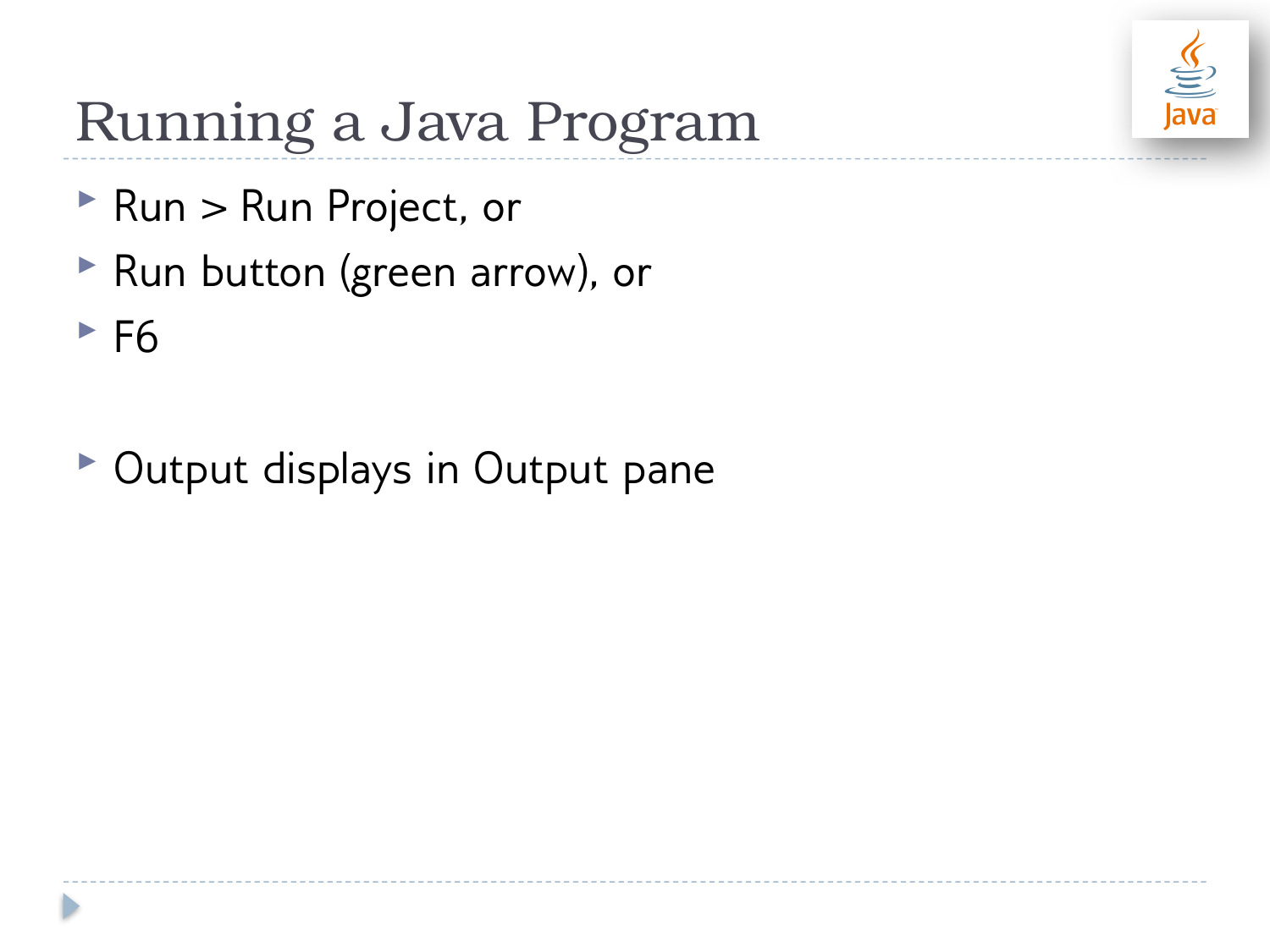

# Running a Java Program
Run > Run Project, or
Run button (green arrow), or
F6

Output displays in Output pane